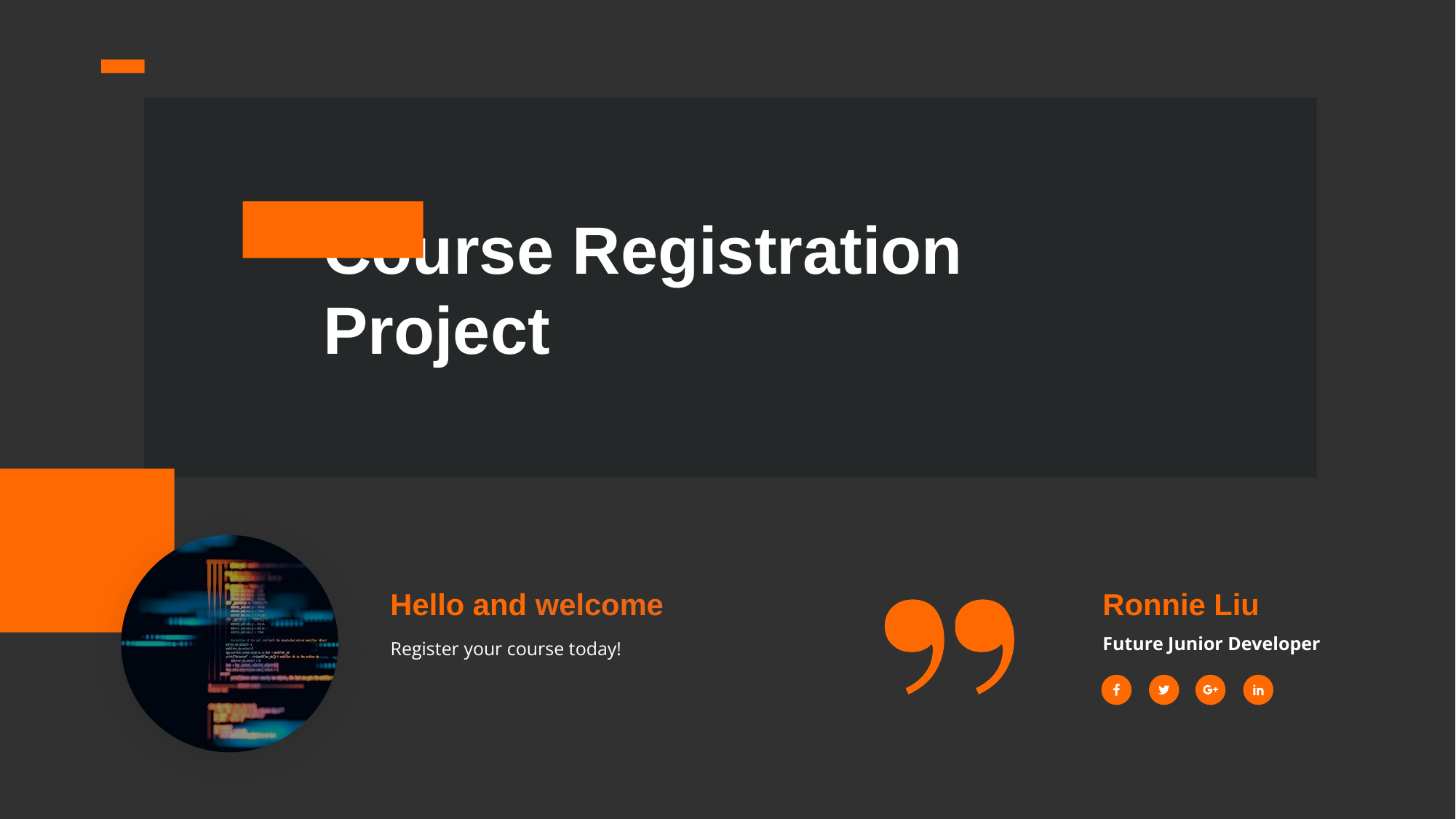

Course Registration Project

Hello and welcome
Ronnie Liu

Register your course today!
Future Junior Developer